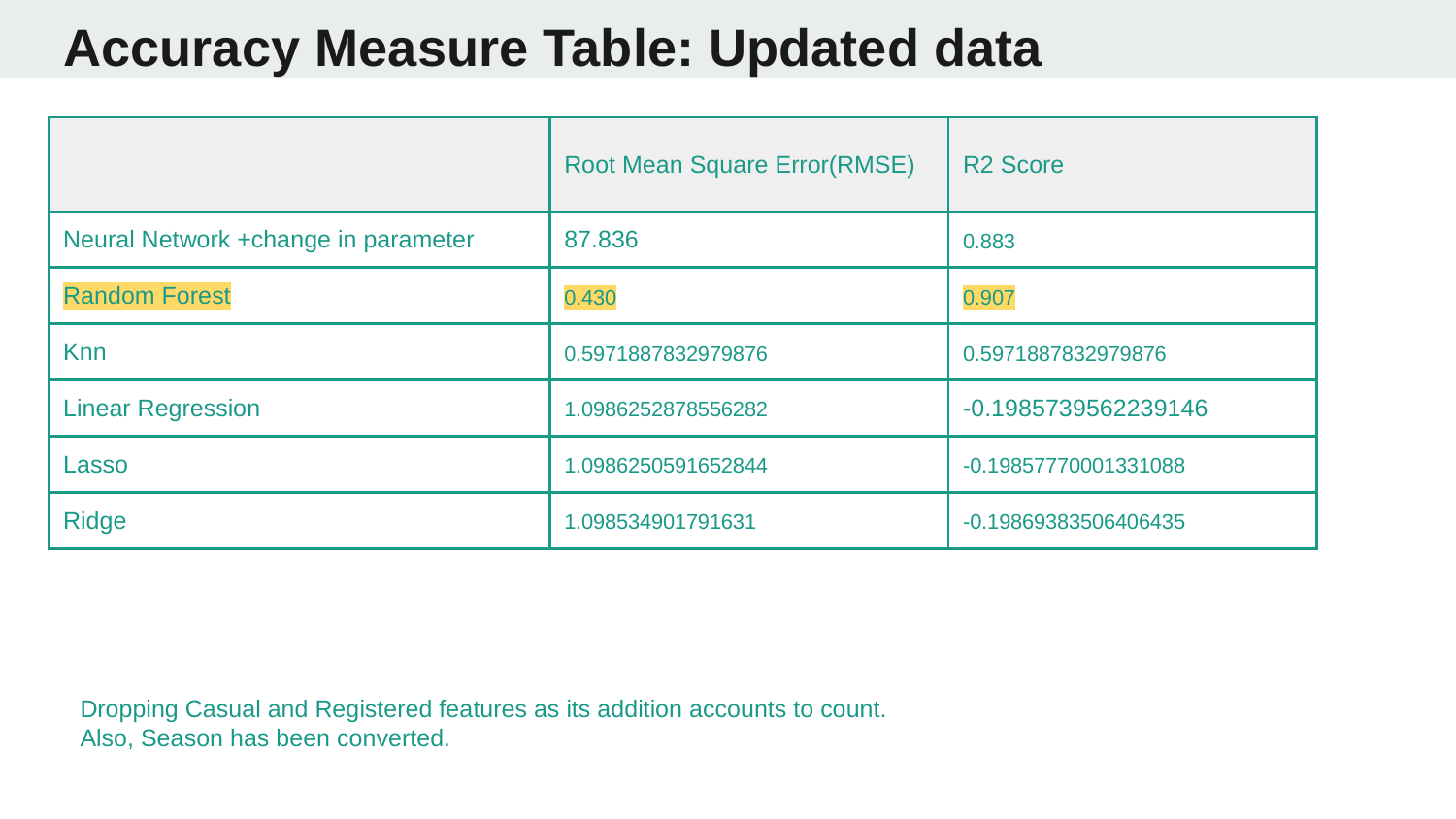

# Accuracy Measure Table: Updated data
|  | Root Mean Square Error(RMSE) | R2 Score |
| --- | --- | --- |
| Neural Network +change in parameter | 87.836 | 0.883 |
| Random Forest | 0.430 | 0.907 |
| Knn | 0.5971887832979876 | 0.5971887832979876 |
| Linear Regression | 1.0986252878556282 | -0.1985739562239146 |
| Lasso | 1.0986250591652844 | -0.19857770001331088 |
| Ridge | 1.098534901791631 | -0.19869383506406435 |
Dropping Casual and Registered features as its addition accounts to count.
Also, Season has been converted.